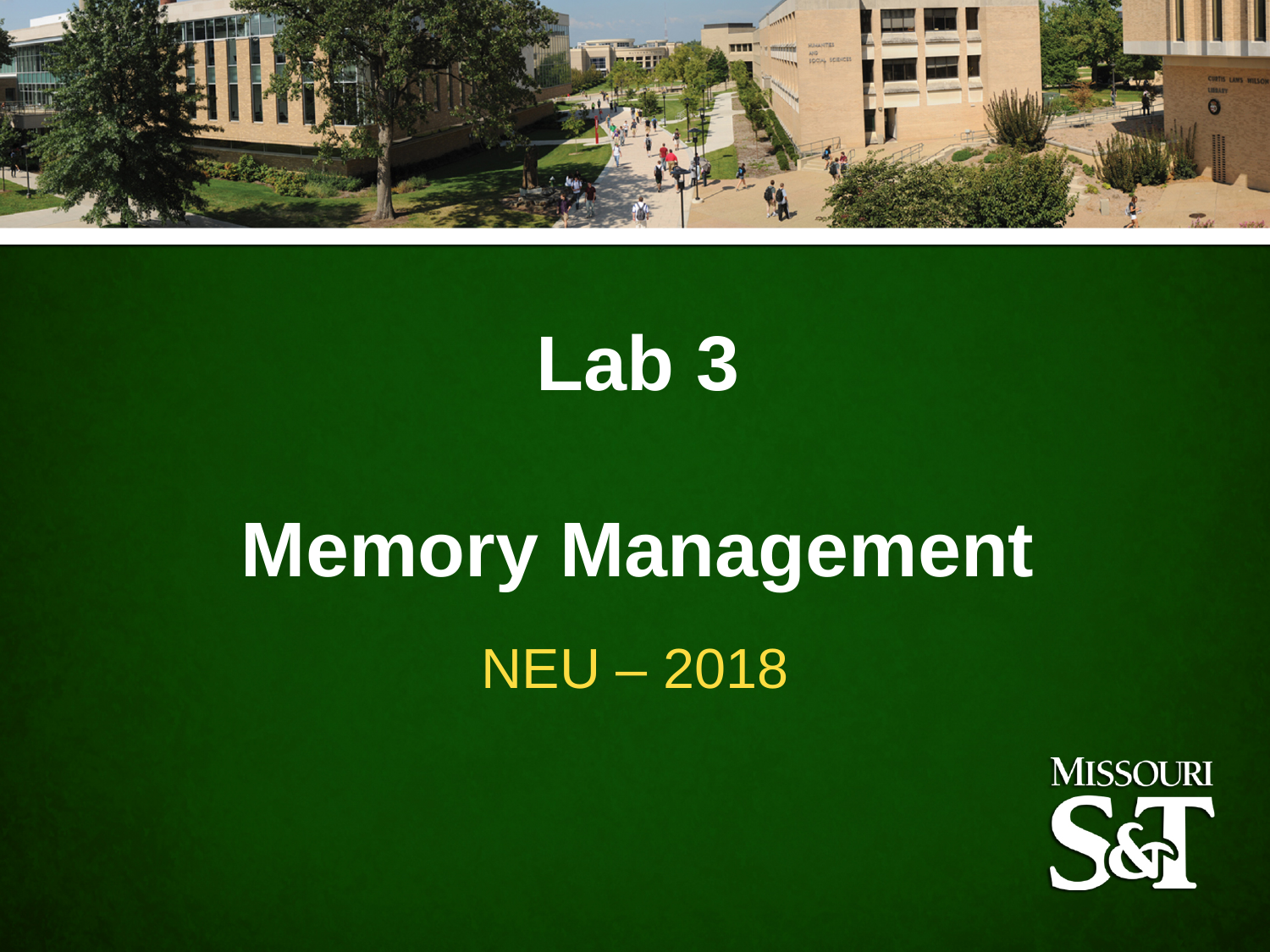

Lab 3

Memory Management
NEU – 2018